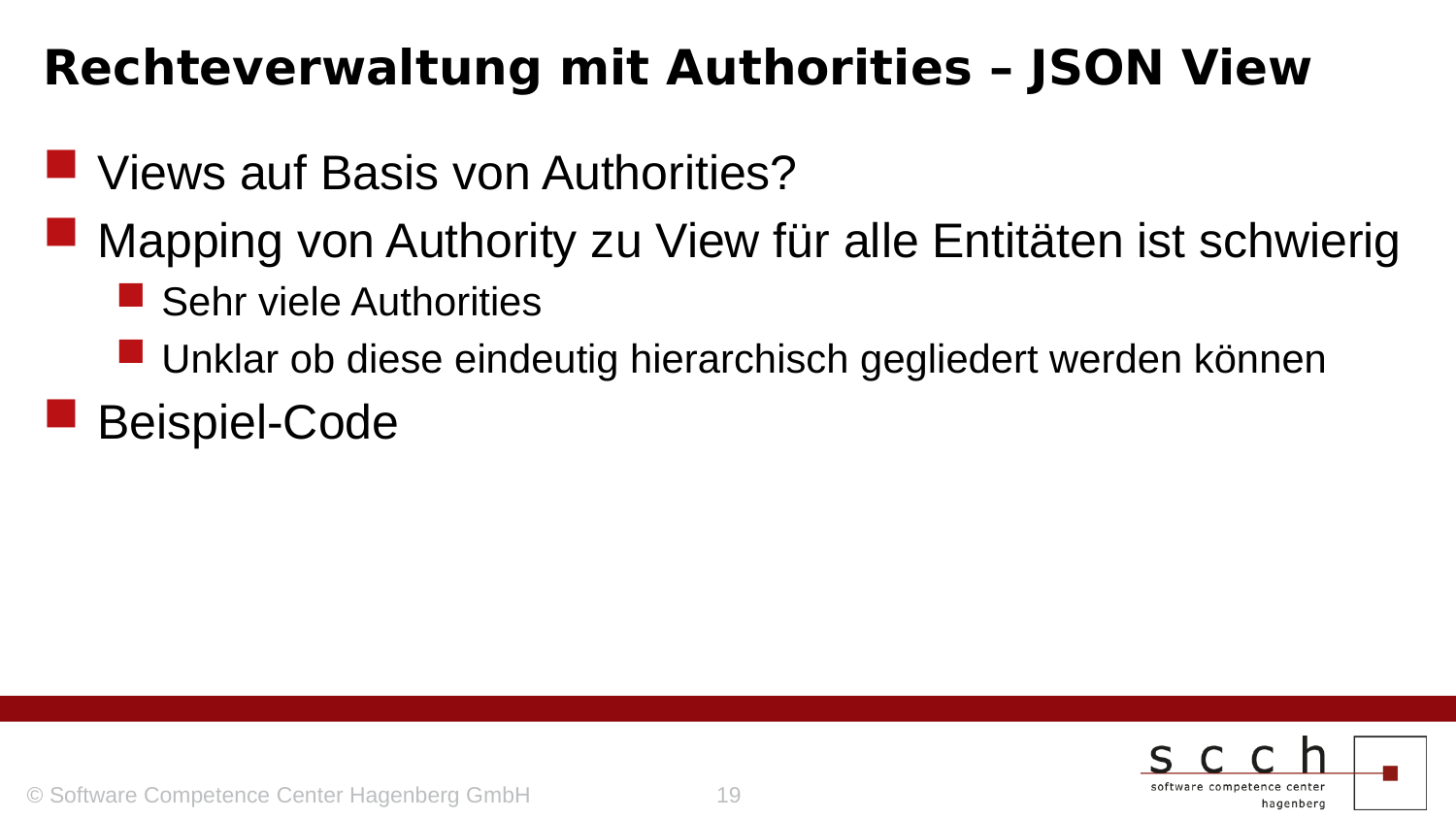

# Rechteverwaltung mit Authorities – JSON View
Views auf Basis von Authorities?
Mapping von Authority zu View für alle Entitäten ist schwierig
Sehr viele Authorities
Unklar ob diese eindeutig hierarchisch gegliedert werden können
Beispiel-Code
© Software Competence Center Hagenberg GmbH
19